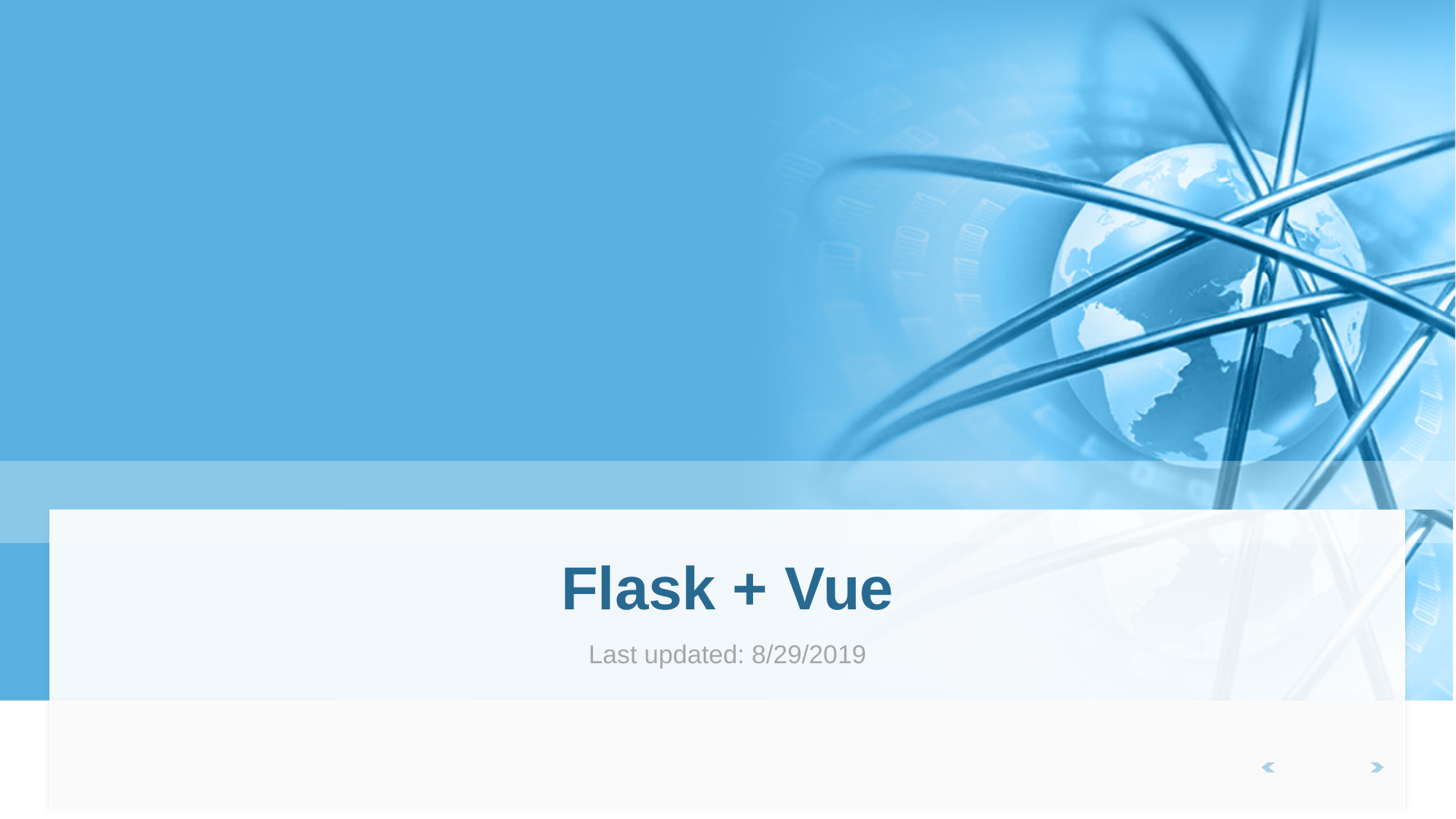

# Flask + Vue
Last updated: 8/29/2019